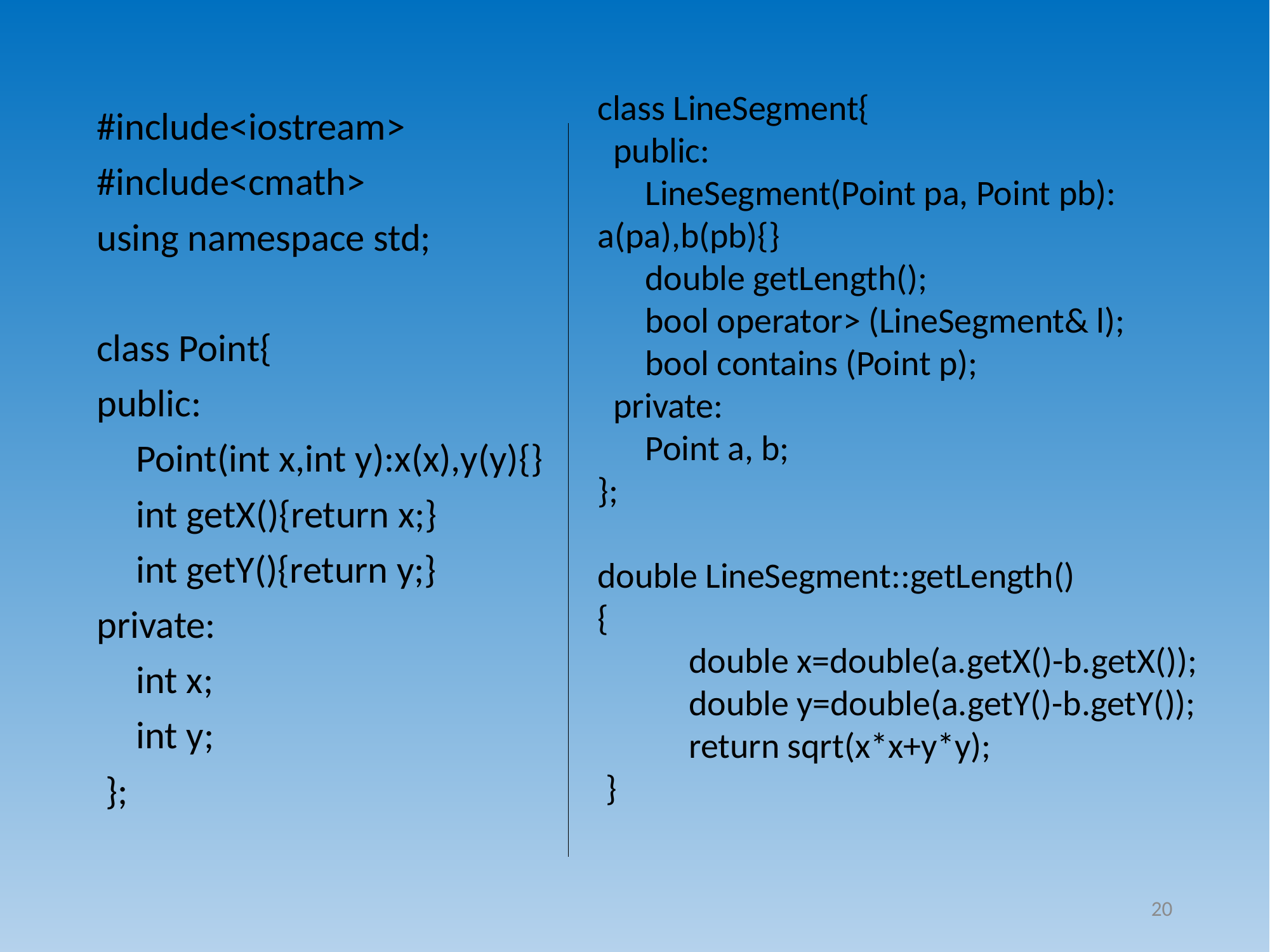

class LineSegment{
  public:
      LineSegment(Point pa, Point pb): 			a(pa),b(pb){}
      double getLength();
      bool operator> (LineSegment& l);
      bool contains (Point p);
  private:
      Point a, b;
};

double LineSegment::getLength()
{
	double x=double(a.getX()-b.getX());
	double y=double(a.getY()-b.getY());
	return sqrt(x*x+y*y);
 }

#include<iostream>
#include<cmath>
using namespace std;

class Point{
public:
	 Point(int x,int y):x(x),y(y){}
	 int getX(){return x;}
	 int getY(){return y;}
private:
	 int x;
	 int y;
 };

20